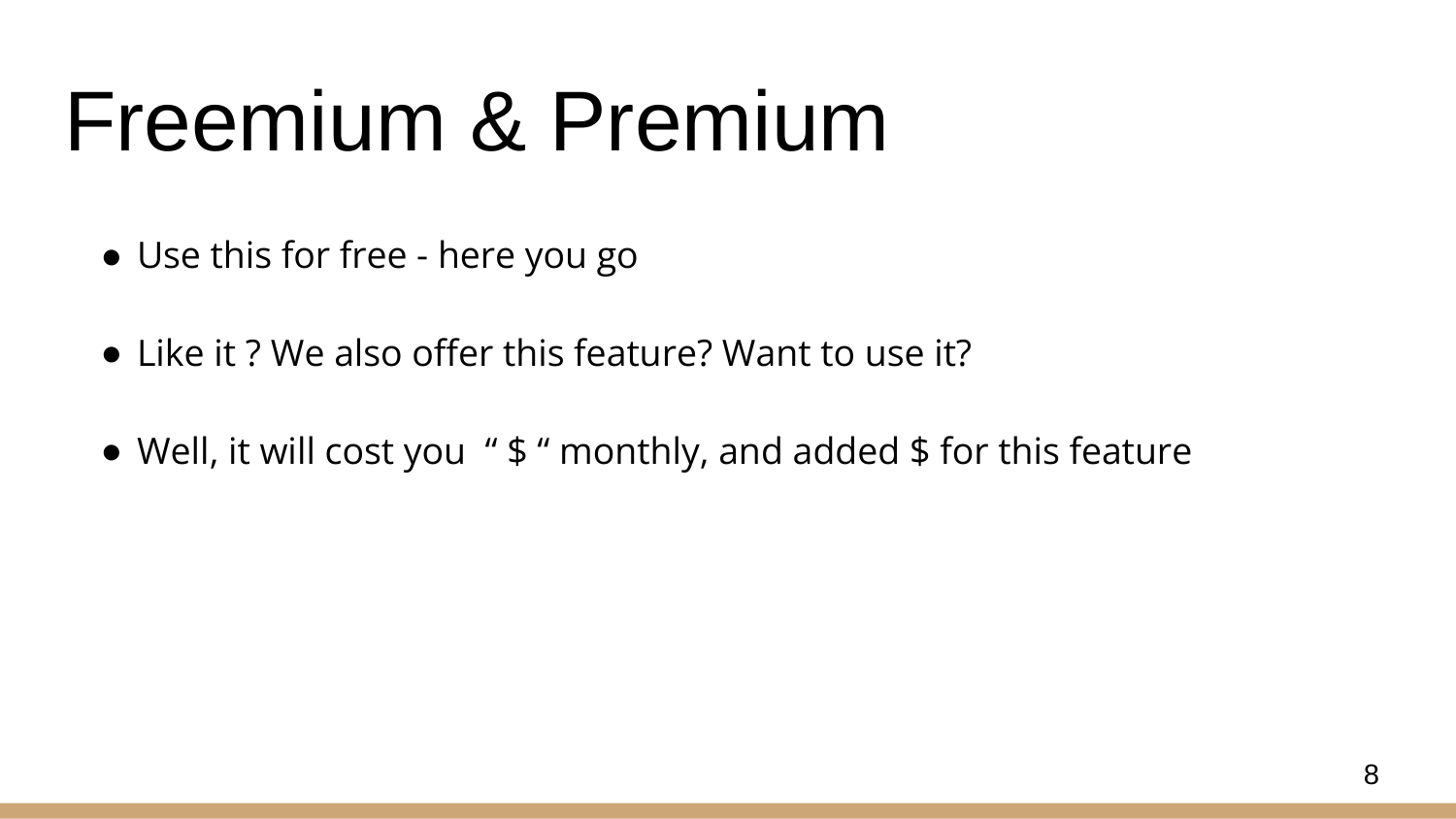

# Freemium & Premium
Use this for free - here you go
Like it ? We also offer this feature? Want to use it?
Well, it will cost you  “ $ “ monthly, and added $ for this feature
8